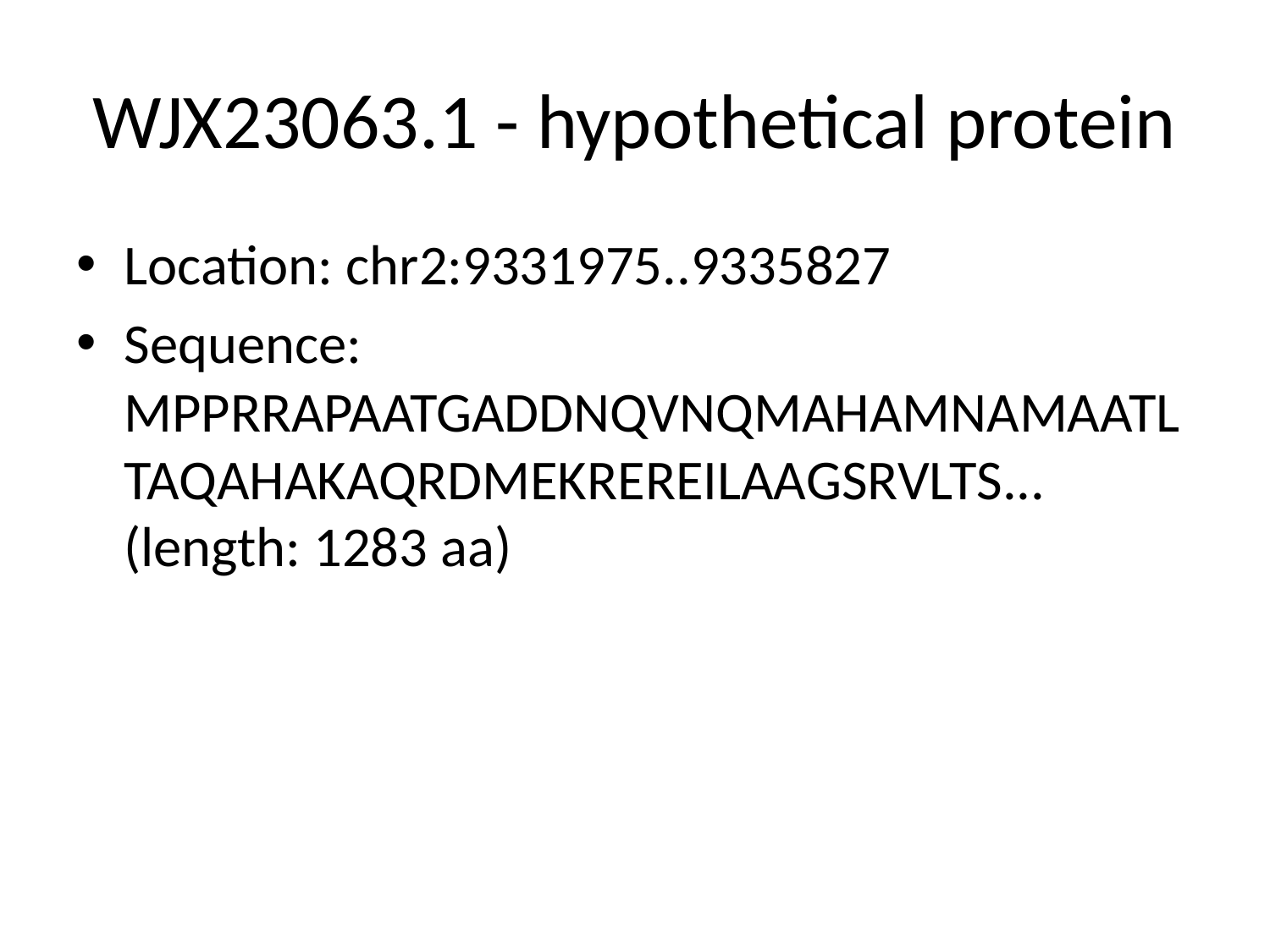

# WJX23063.1 - hypothetical protein
Location: chr2:9331975..9335827
Sequence: MPPRRAPAATGADDNQVNQMAHAMNAMAATLTAQAHAKAQRDMEKREREILAAGSRVLTS... (length: 1283 aa)